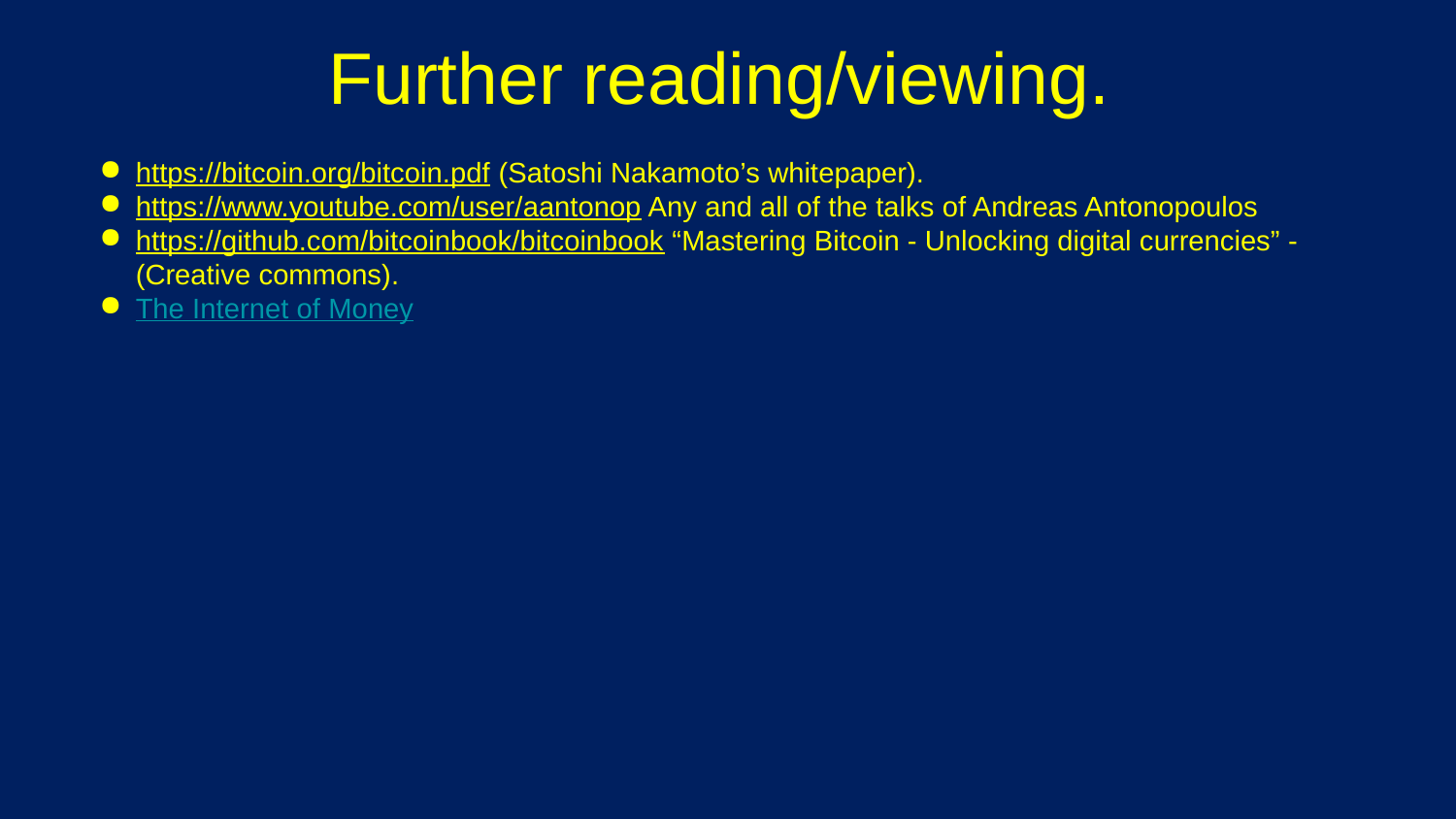

Further reading/viewing.
https://bitcoin.org/bitcoin.pdf (Satoshi Nakamoto’s whitepaper).
https://www.youtube.com/user/aantonop Any and all of the talks of Andreas Antonopoulos
https://github.com/bitcoinbook/bitcoinbook “Mastering Bitcoin - Unlocking digital currencies” - (Creative commons).
The Internet of Money